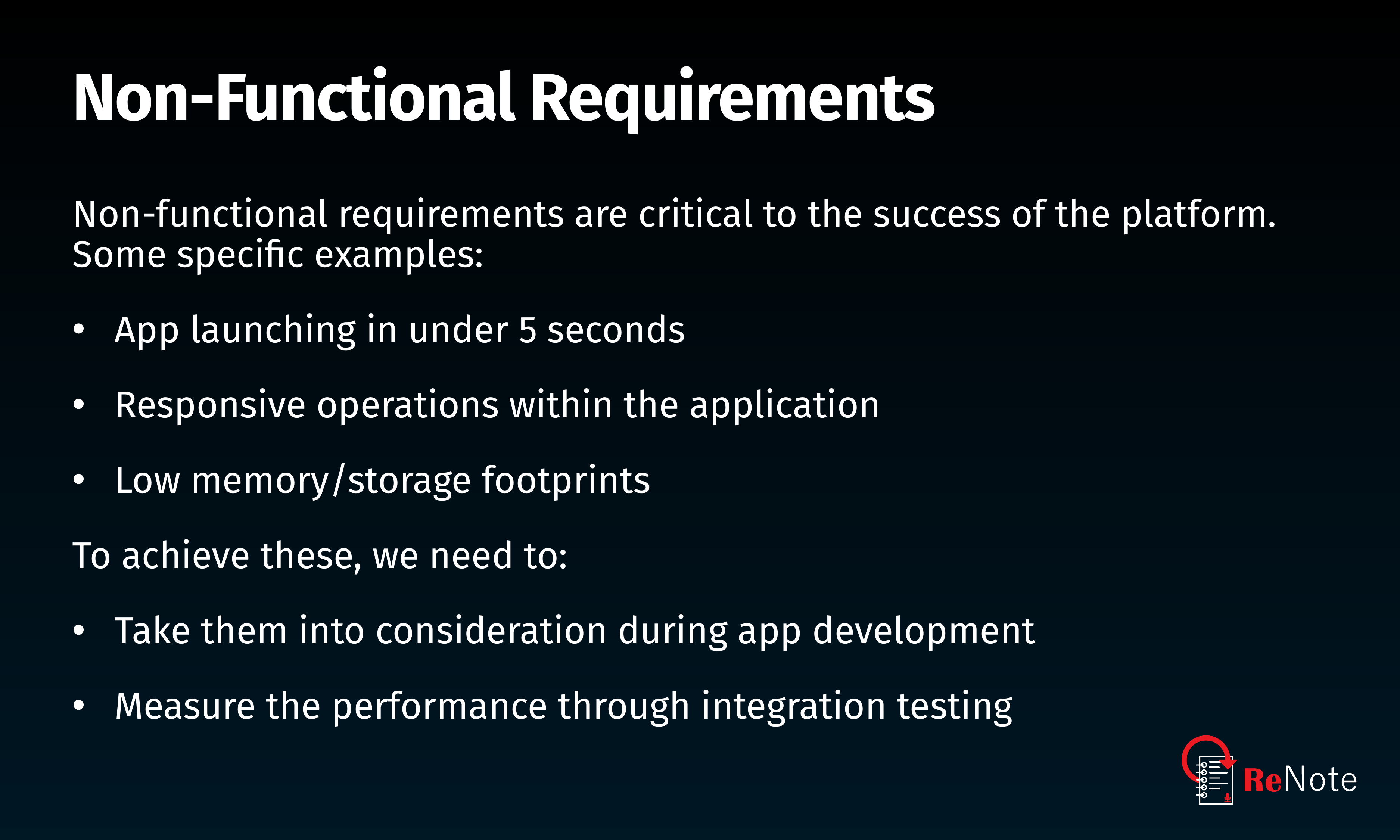

# Non-Functional Requirements
Non-functional requirements are critical to the success of the platform. Some specific examples:
App launching in under 5 seconds
Responsive operations within the application
Low memory/storage footprints
To achieve these, we need to:
Take them into consideration during app development
Measure the performance through integration testing